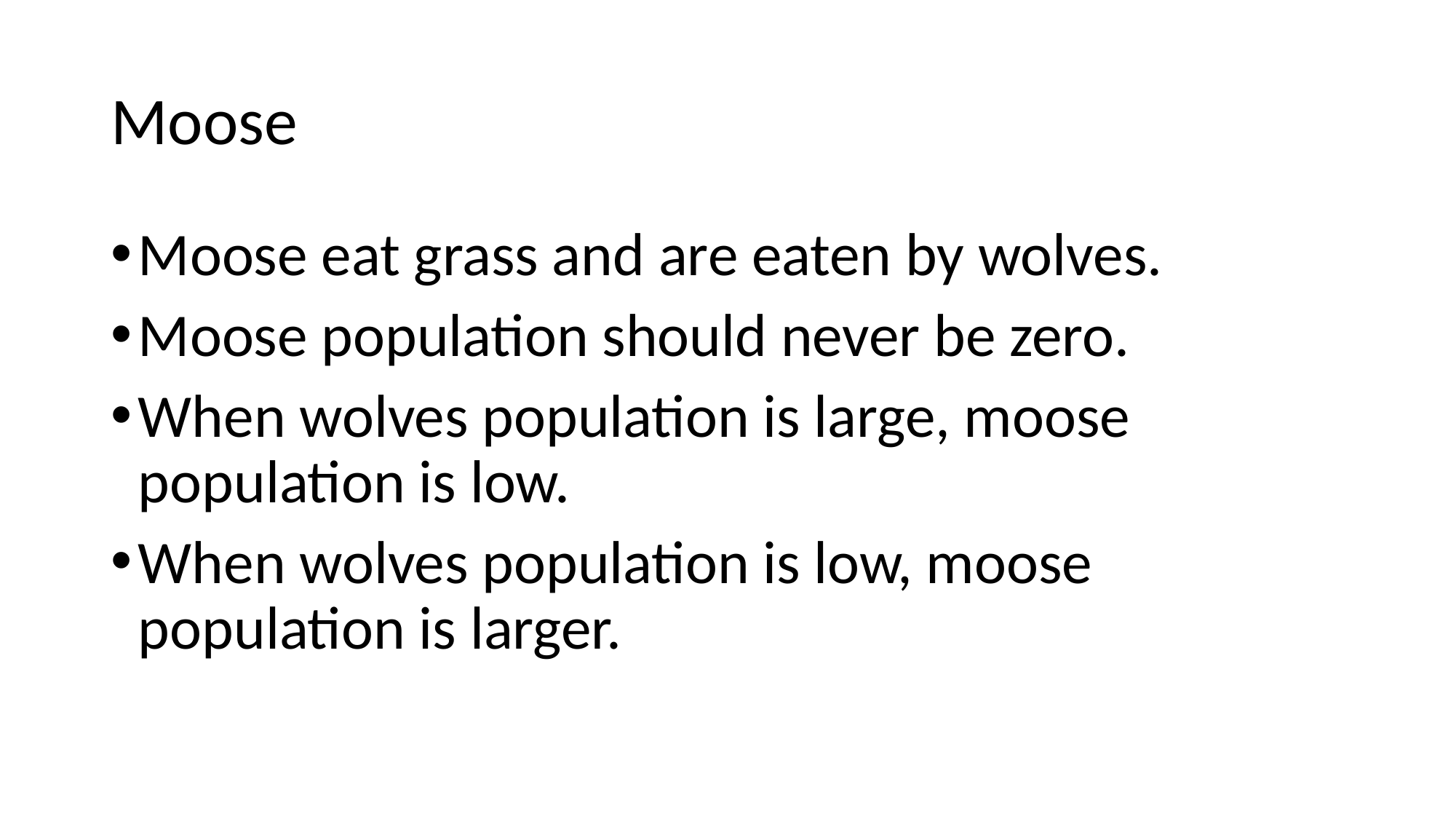

# Moose
Moose eat grass and are eaten by wolves.
Moose population should never be zero.
When wolves population is large, moose population is low.
When wolves population is low, moose population is larger.